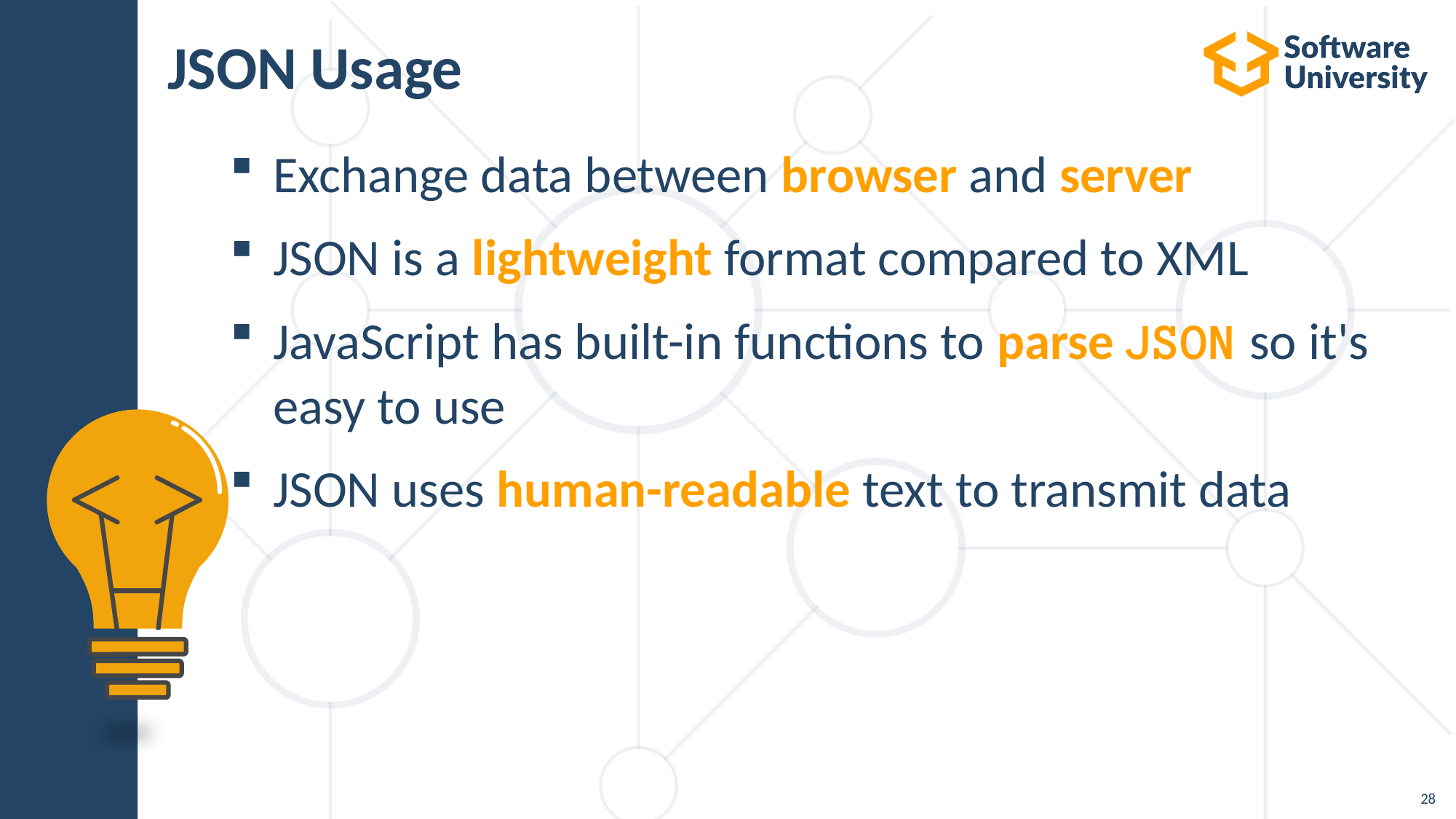

# JSON Usage
Exchange data between browser and server
JSON is a lightweight format compared to XML
JavaScript has built-in functions to parse JSON so it's easy to use
JSON uses human-readable text to transmit data
28